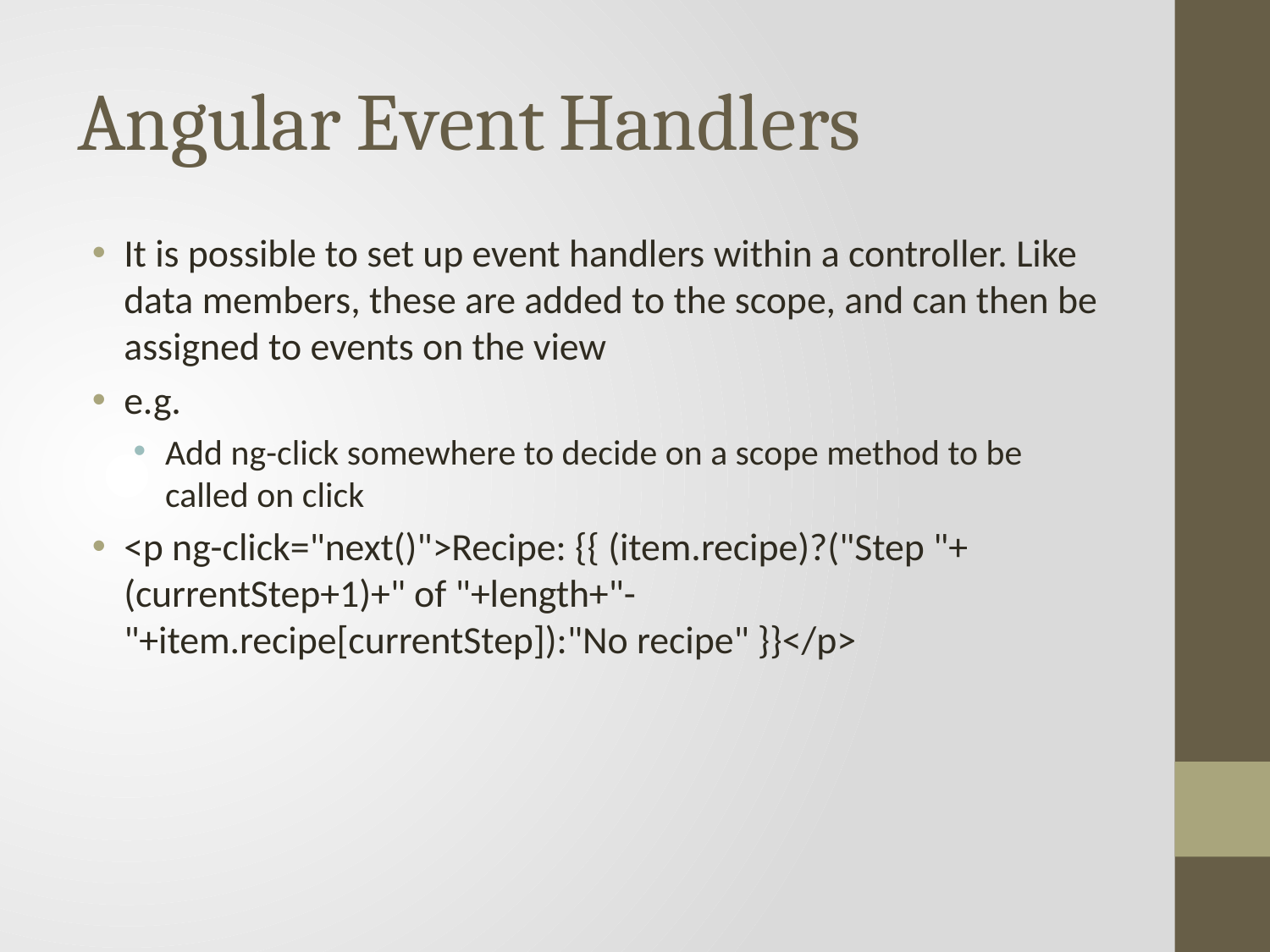

# Angular Event Handlers
It is possible to set up event handlers within a controller. Like data members, these are added to the scope, and can then be assigned to events on the view
e.g.
Add ng-click somewhere to decide on a scope method to be called on click
<p ng-click="next()">Recipe: {{ (item.recipe)?("Step "+(currentStep+1)+" of "+length+"- "+item.recipe[currentStep]):"No recipe" }}</p>